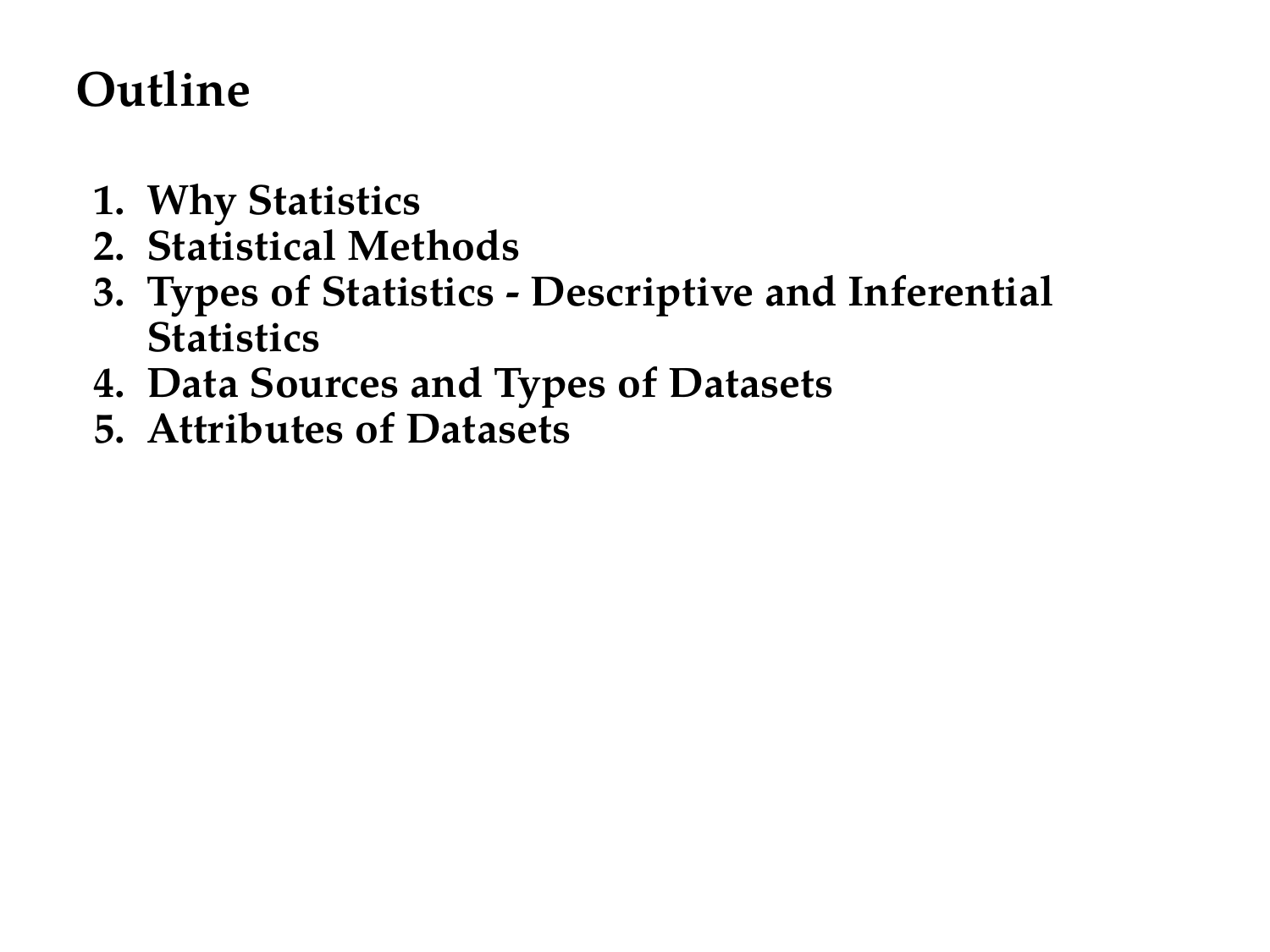

# Outline
Why Statistics
Statistical Methods
Types of Statistics - Descriptive and Inferential Statistics
Data Sources and Types of Datasets
Attributes of Datasets